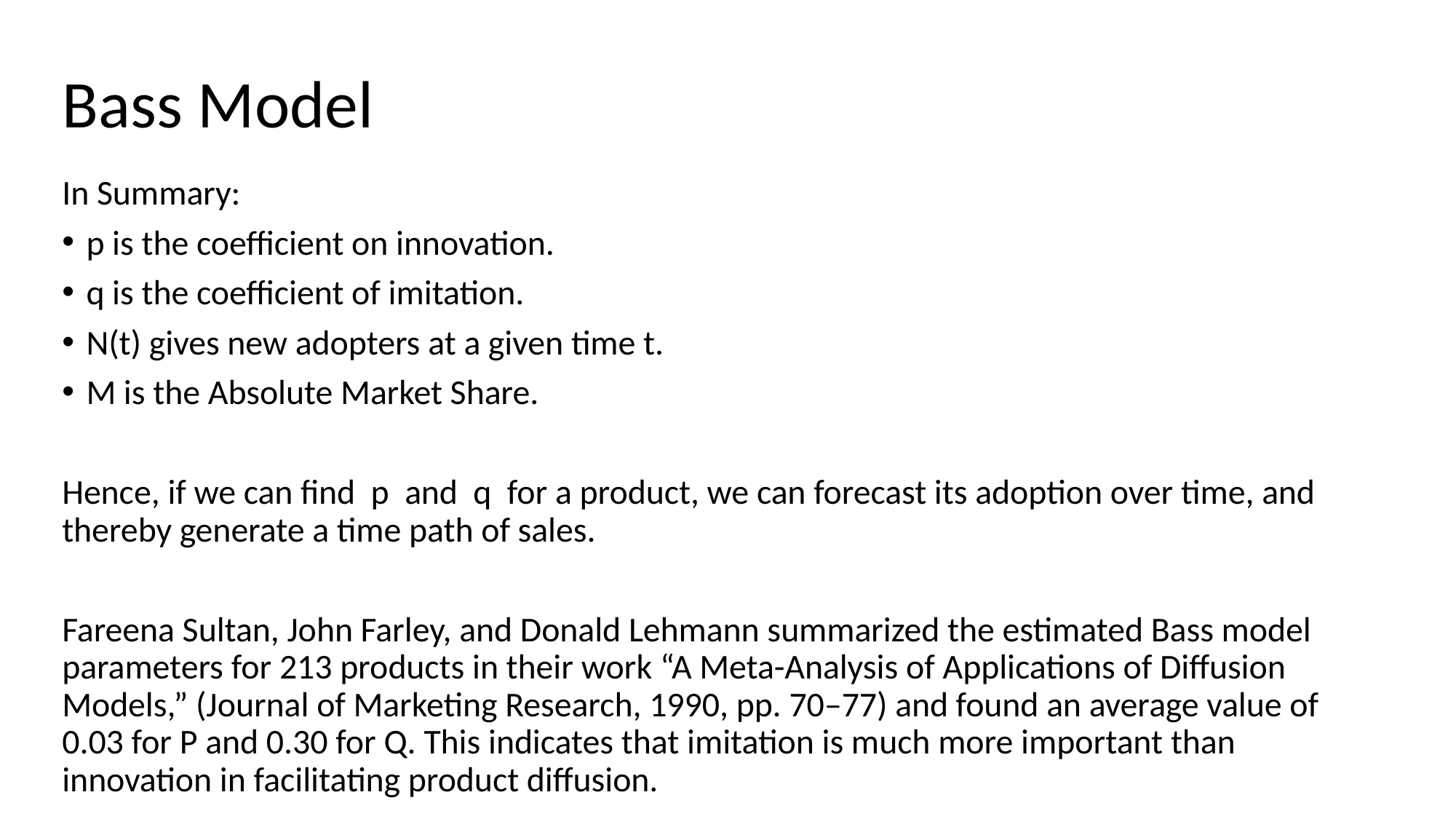

# Bass Model
In Summary:
p is the coefficient on innovation.
q is the coefficient of imitation.
N(t) gives new adopters at a given time t.
M is the Absolute Market Share.

Hence, if we can find  p  and  q  for a product, we can forecast its adoption over time, and thereby generate a time path of sales.

Fareena Sultan, John Farley, and Donald Lehmann summarized the estimated Bass model parameters for 213 products in their work “A Meta-Analysis of Applications of Diffusion Models,” (Journal of Marketing Research, 1990, pp. 70–77) and found an average value of 0.03 for P and 0.30 for Q. This indicates that imitation is much more important than innovation in facilitating product diffusion.